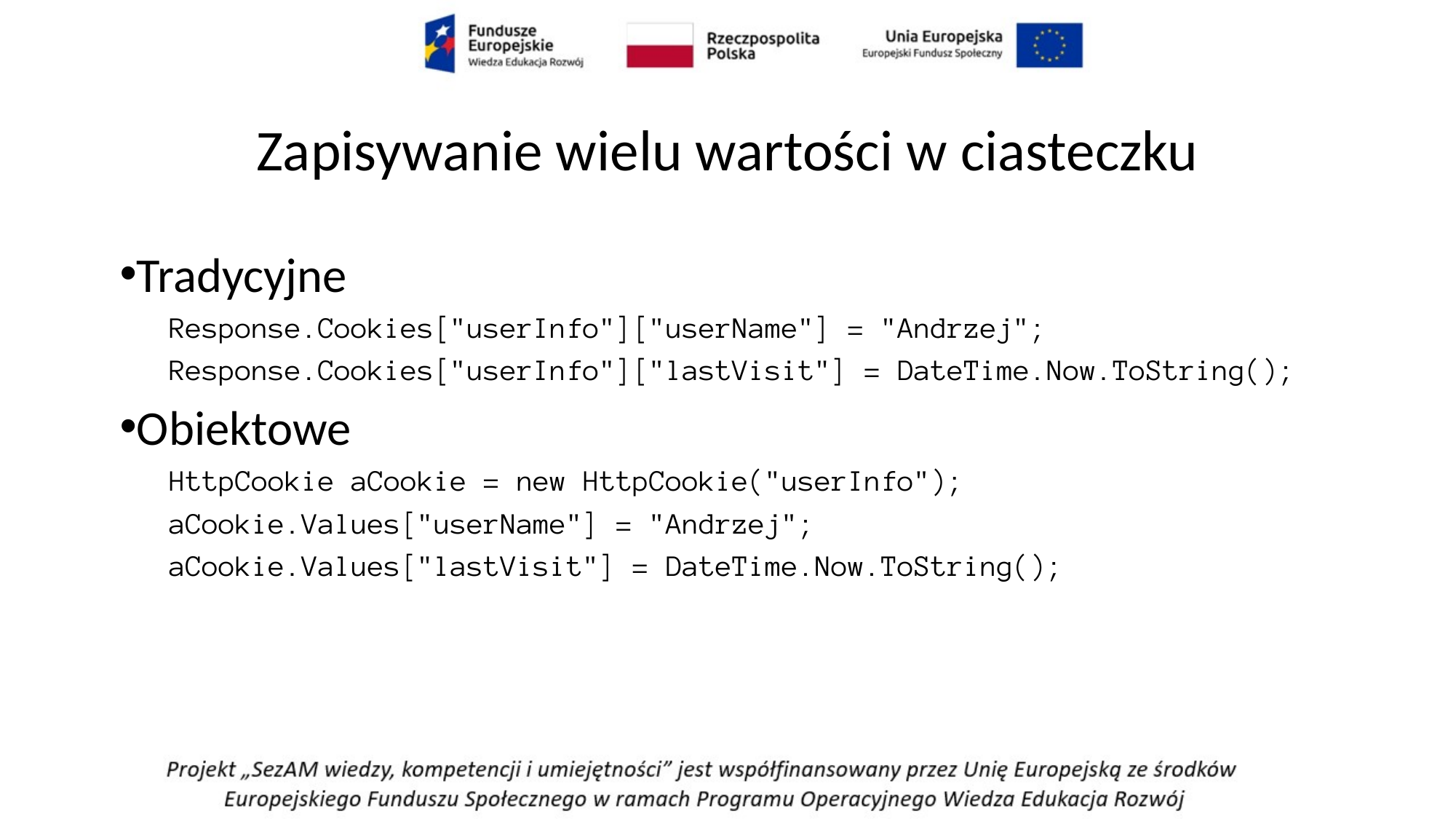

# Zapisywanie wielu wartości w ciasteczku
Tradycyjne
   Response.Cookies["userInfo"]["userName"] = "Andrzej";
   Response.Cookies["userInfo"]["lastVisit"] = DateTime.Now.ToString();
Obiektowe
   HttpCookie aCookie = new HttpCookie("userInfo");
   aCookie.Values["userName"] = "Andrzej";
   aCookie.Values["lastVisit"] = DateTime.Now.ToString();